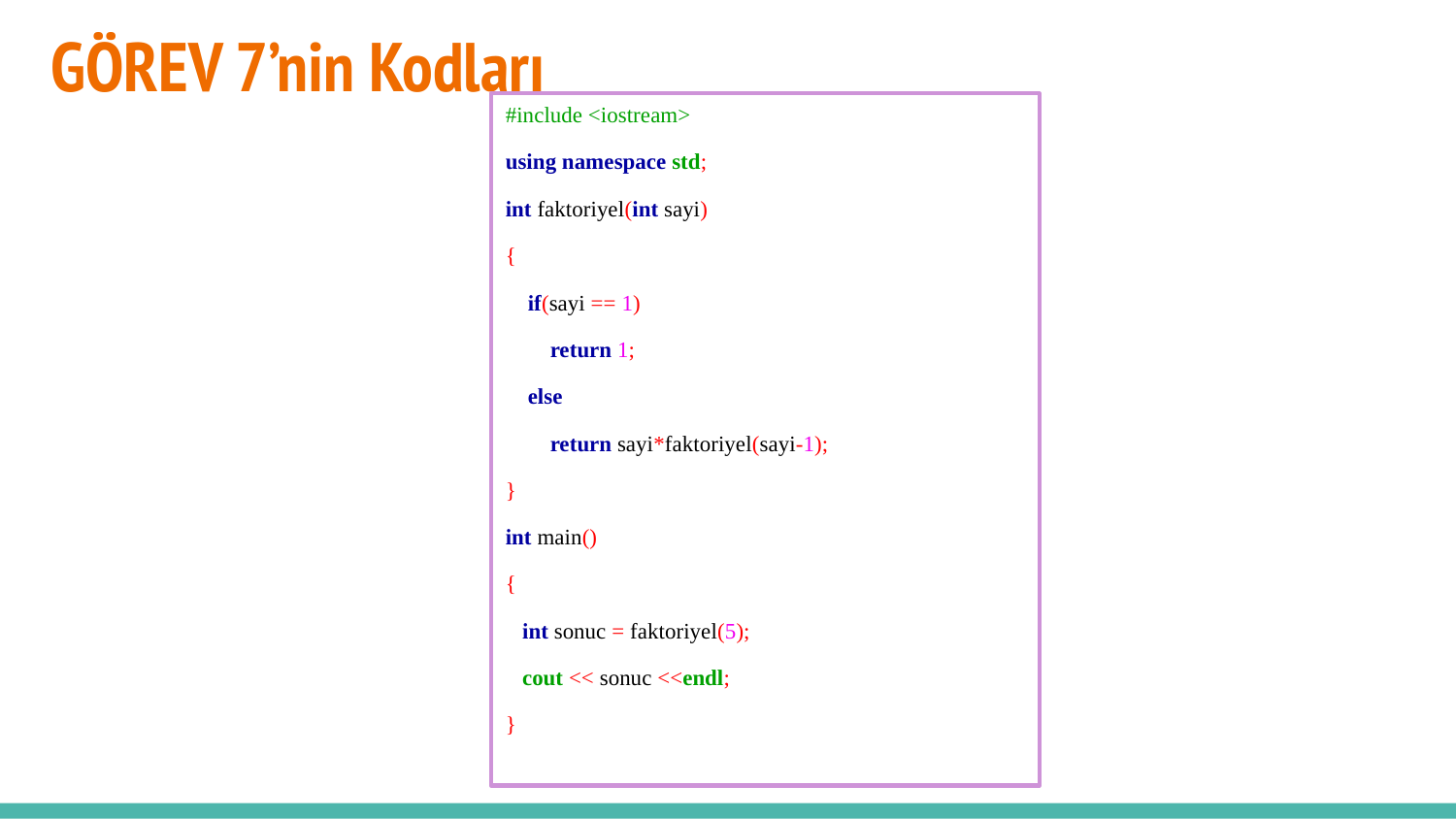

# GÖREV 7’nin Kodları

#include <iostream>
using namespace std;
int faktoriyel(int sayi)
{
    if(sayi == 1)
        return 1;
    else
        return sayi*faktoriyel(sayi-1);
}
int main()
{
   int sonuc = faktoriyel(5);
   cout << sonuc <<endl;
}